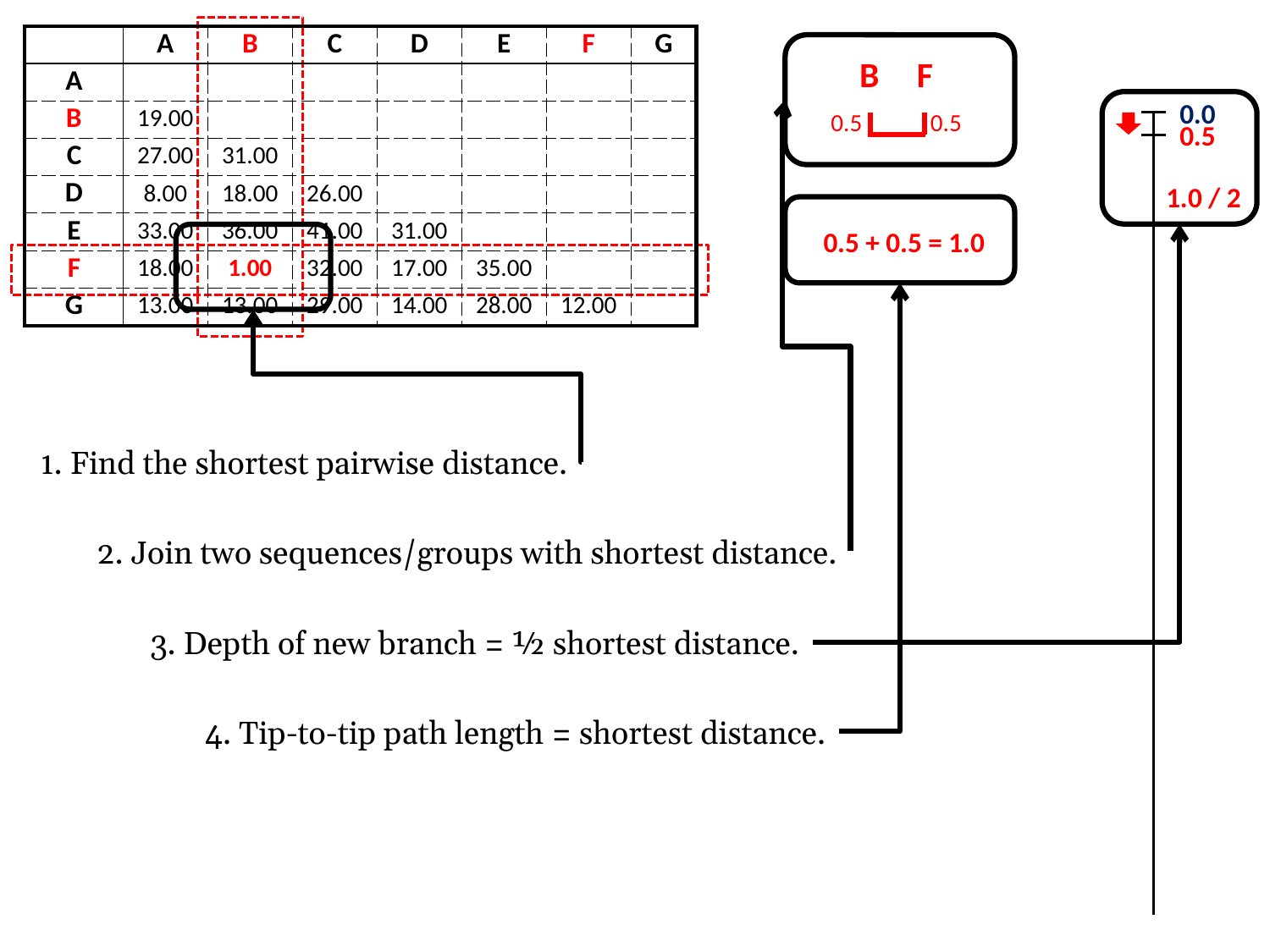

|  | A | B | C | D | E | F | G |
| --- | --- | --- | --- | --- | --- | --- | --- |
| A |  |  |  |  |  |  |  |
| B | 19.00 |  |  |  |  |  |  |
| C | 27.00 | 31.00 |  |  |  |  |  |
| D | 8.00 | 18.00 | 26.00 |  |  |  |  |
| E | 33.00 | 36.00 | 41.00 | 31.00 |  |  |  |
| F | 18.00 | 1.00 | 32.00 | 17.00 | 35.00 |  |  |
| G | 13.00 | 13.00 | 29.00 | 14.00 | 28.00 | 12.00 |  |

B
F

0.0
0.5
0.5

0.5
1.0 / 2

0.5 + 0.5 = 1.0

1. Find the shortest pairwise distance.
2. Join two sequences/groups with shortest distance.
3. Depth of new branch = ½ shortest distance.
4. Tip-to-tip path length = shortest distance.